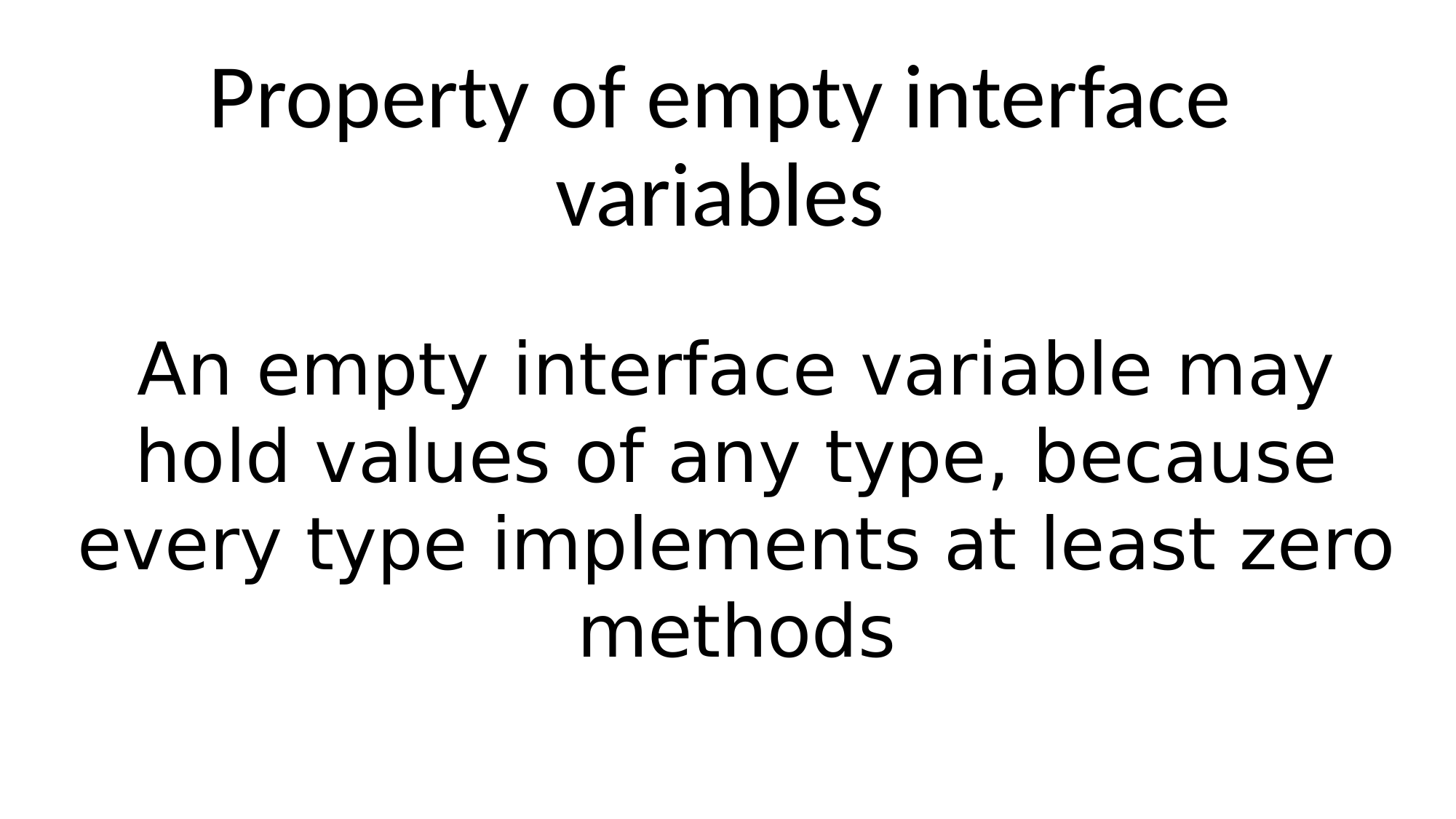

Property of empty interface variables
An empty interface variable may hold values of any type, because every type implements at least zero methods